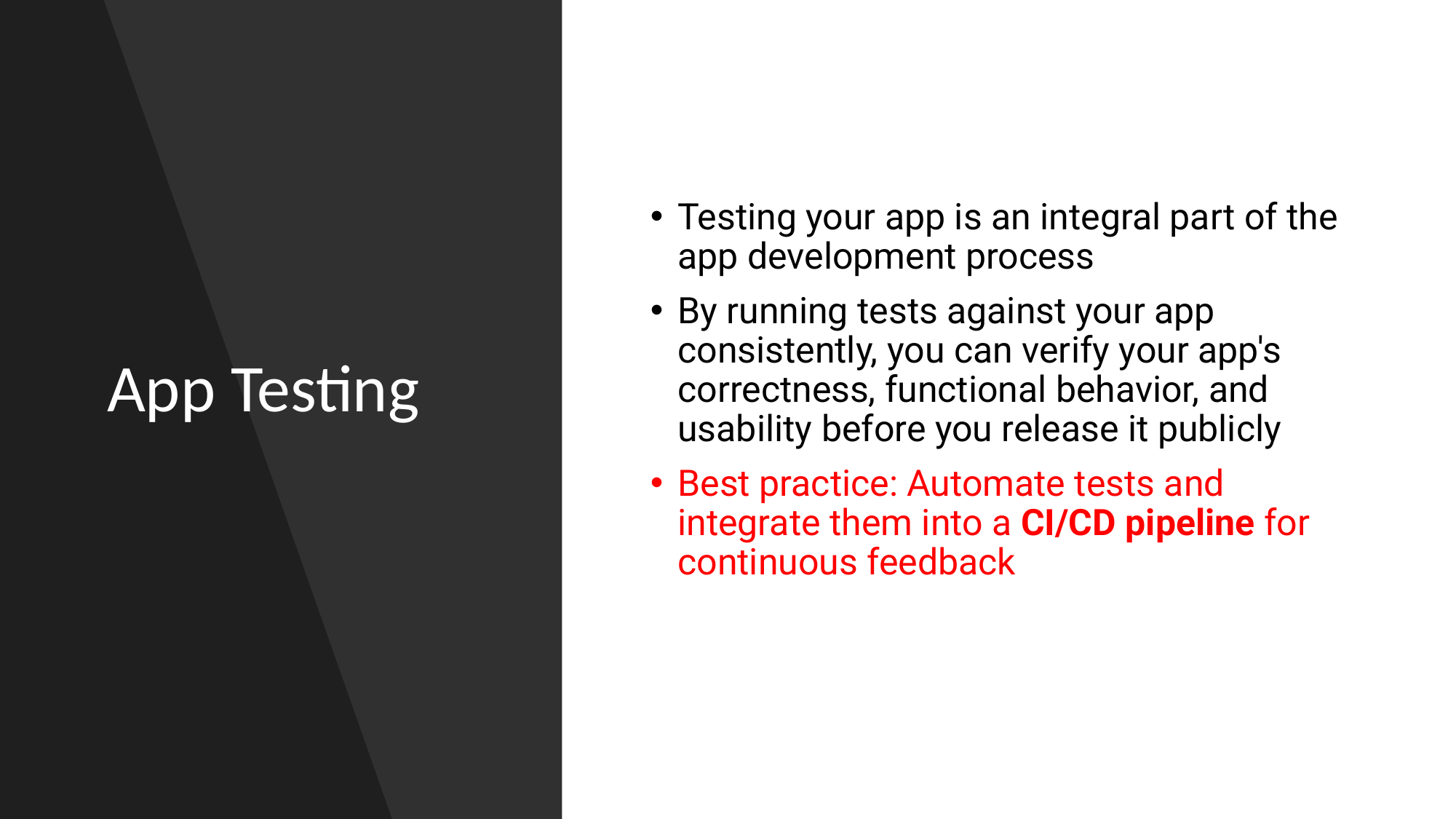

# App Testing
Testing your app is an integral part of the app development process
By running tests against your app consistently, you can verify your app's correctness, functional behavior, and usability before you release it publicly
Best practice: Automate tests and integrate them into a CI/CD pipeline for continuous feedback